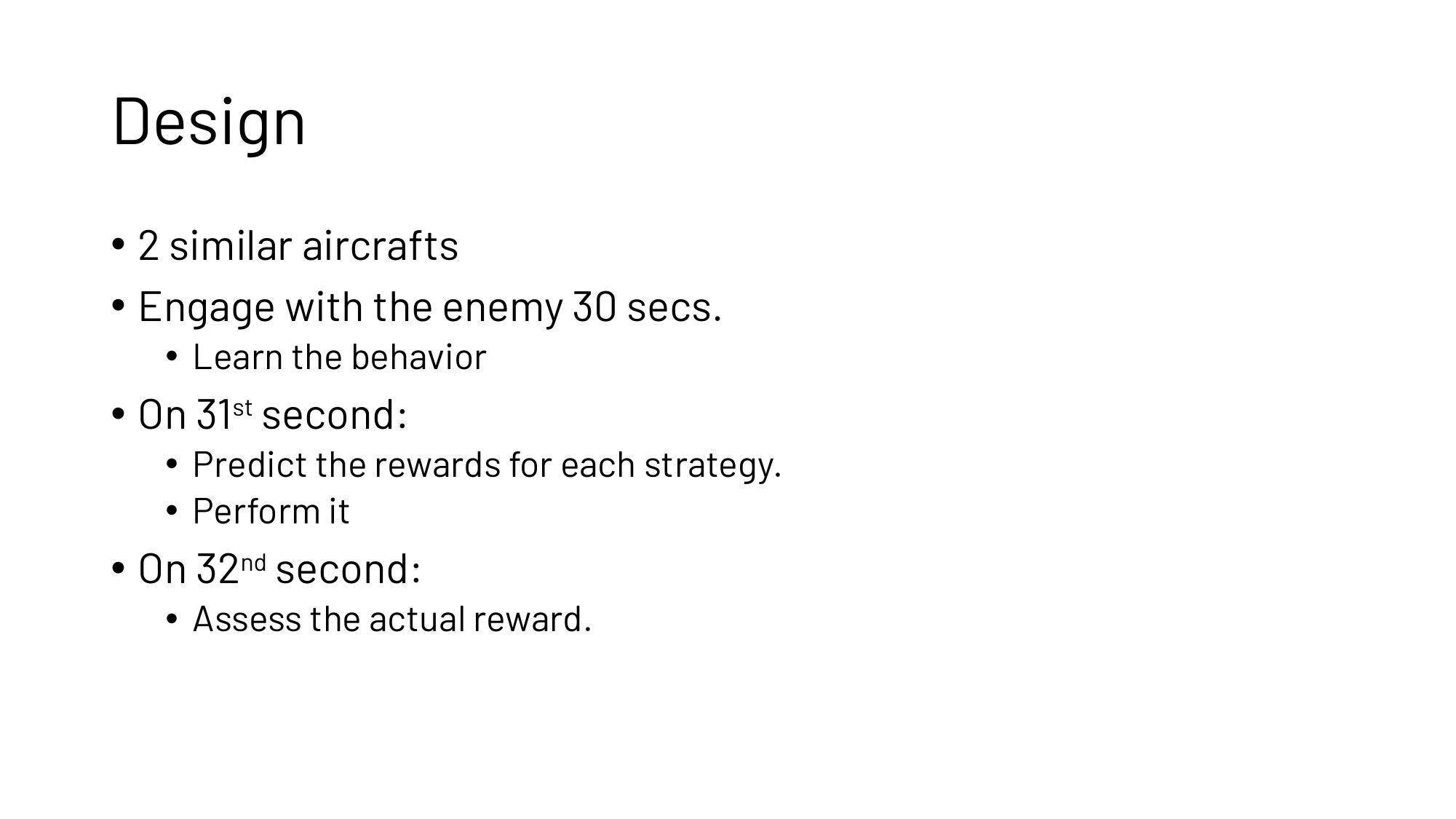

# Design
2 similar aircrafts
Engage with the enemy 30 secs.
Learn the behavior
On 31st second:
Predict the rewards for each strategy.
Perform it
On 32nd second:
Assess the actual reward.